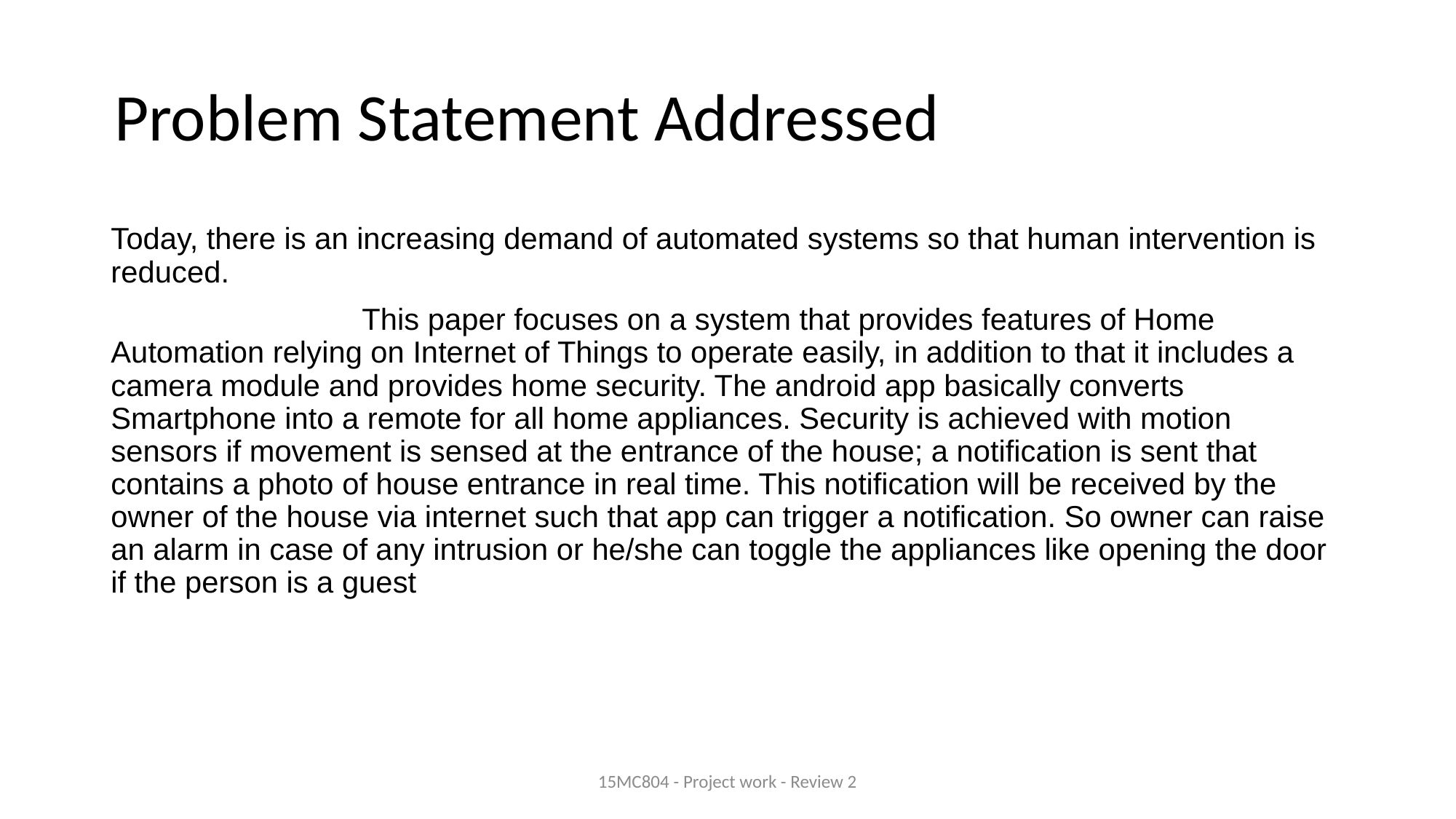

# Problem Statement Addressed
Today, there is an increasing demand of automated systems so that human intervention is reduced.
                              This paper focuses on a system that provides features of Home Automation relying on Internet of Things to operate easily, in addition to that it includes a camera module and provides home security. The android app basically converts Smartphone into a remote for all home appliances. Security is achieved with motion sensors if movement is sensed at the entrance of the house; a notification is sent that contains a photo of house entrance in real time. This notification will be received by the owner of the house via internet such that app can trigger a notification. So owner can raise an alarm in case of any intrusion or he/she can toggle the appliances like opening the door if the person is a guest
15MC804 - Project work - Review 2